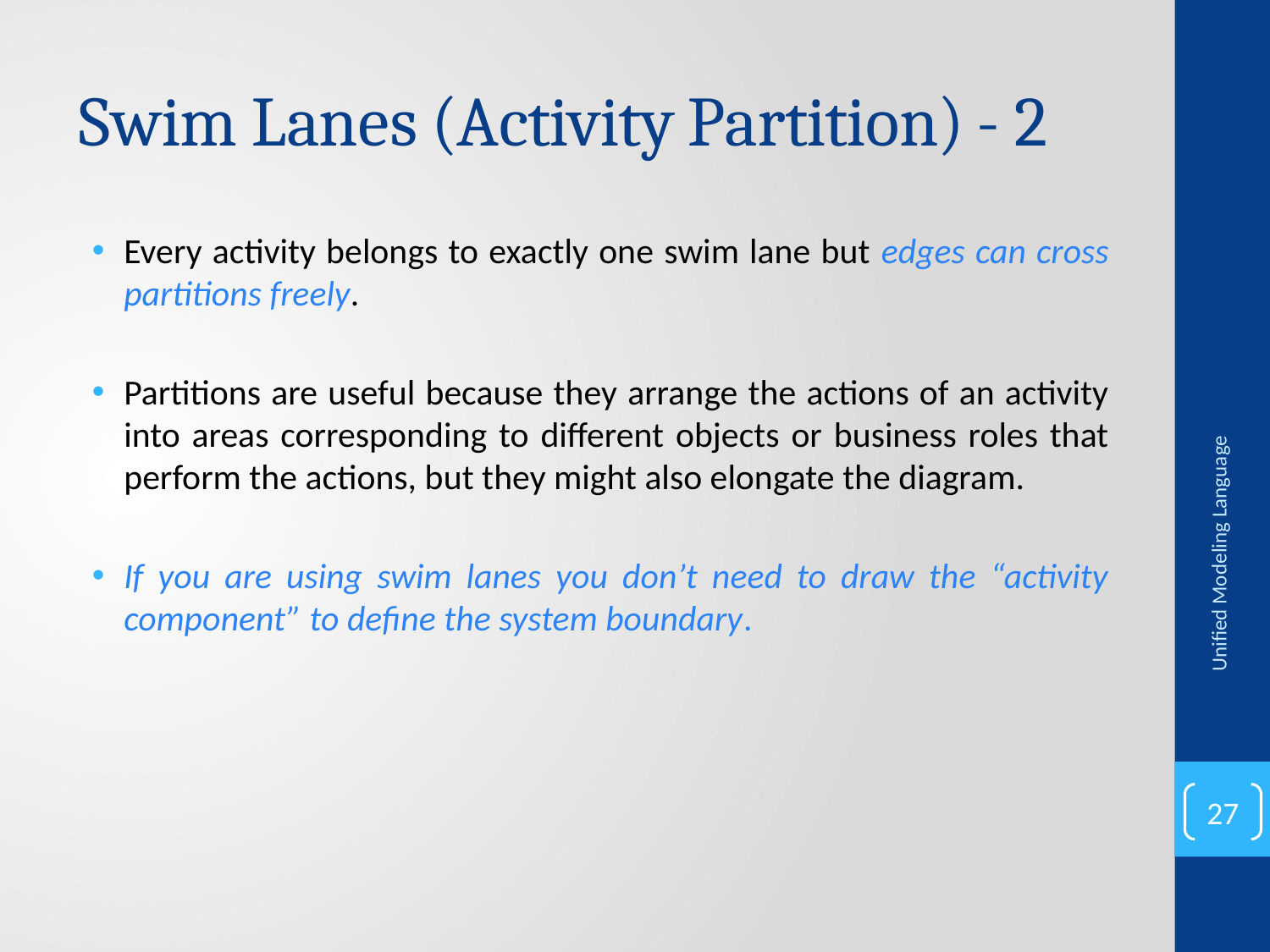

# Swim Lanes (Activity Partition) - 2
Every activity belongs to exactly one swim lane but edges can cross partitions freely.

Partitions are useful because they arrange the actions of an activity into areas corresponding to different objects or business roles that perform the actions, but they might also elongate the diagram.

If you are using swim lanes you don’t need to draw the “activity component” to define the system boundary.
Unified Modeling Language
27